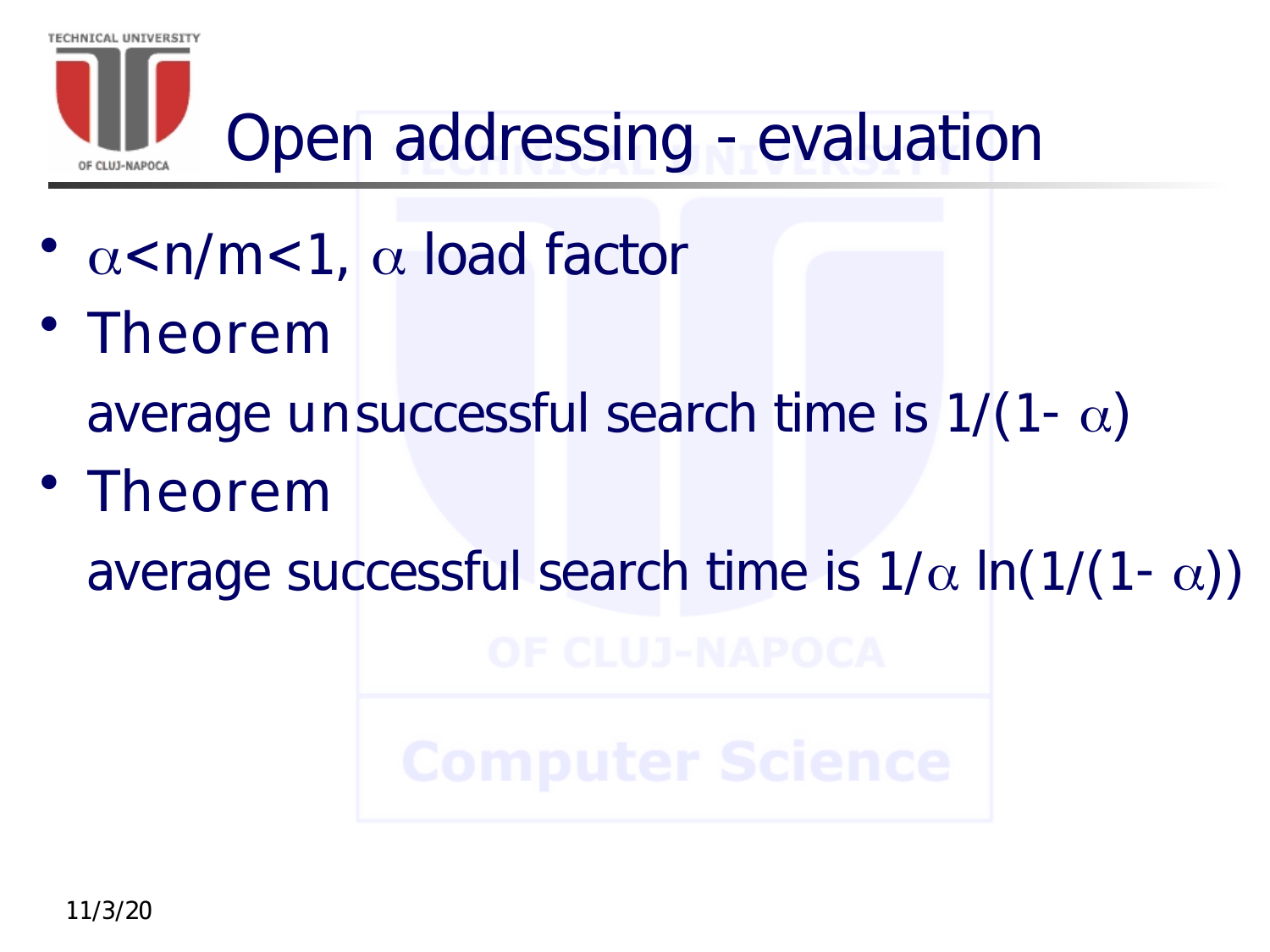

# Open addressing - evaluation
α<n/m<1, α load factor
Theorem
	average unsuccessful search time is 1/(1- α)
Theorem
	average successful search time is 1/α ln(1/(1- α))
11/3/20